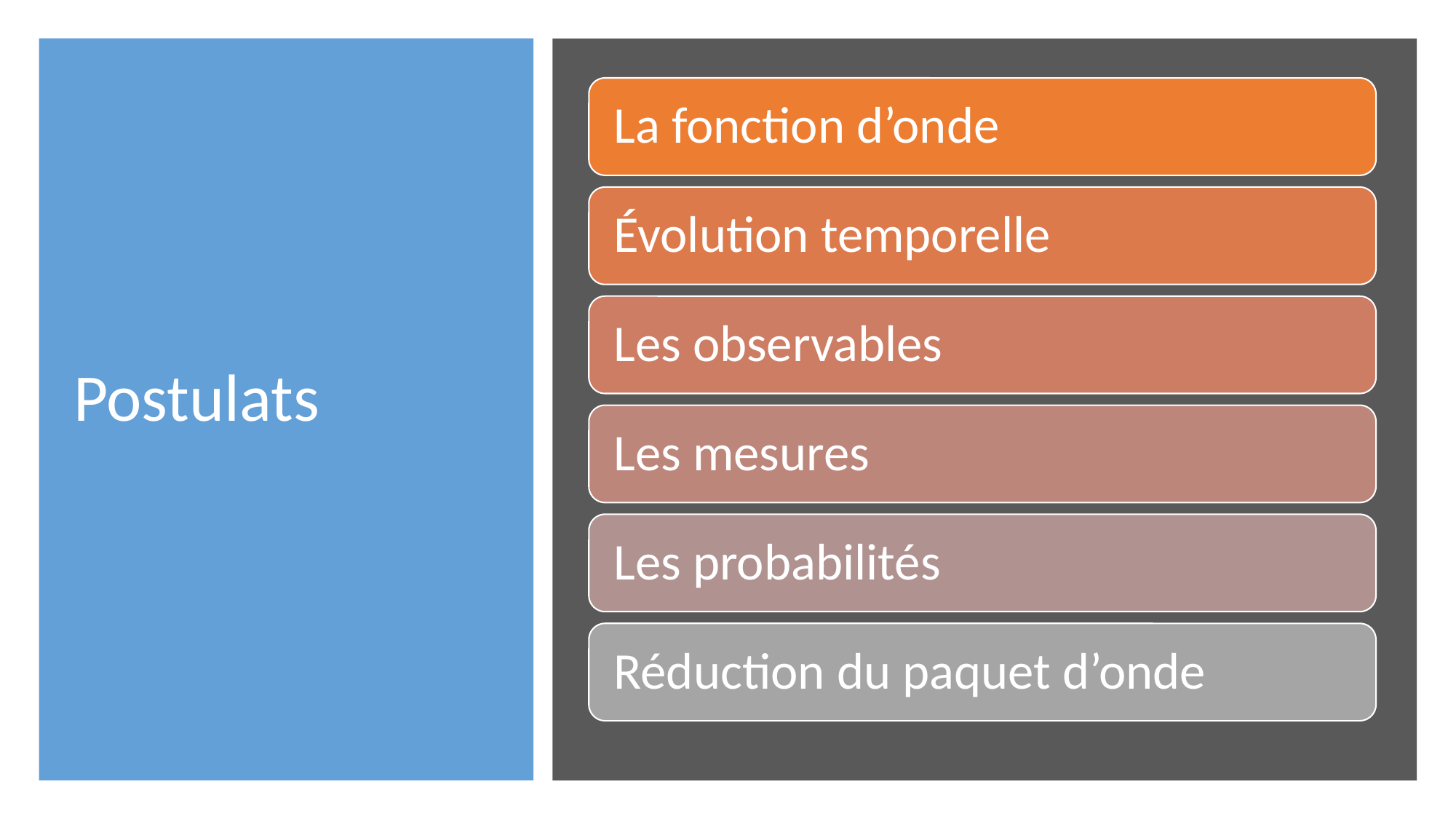

# Postulats
La fonction d’onde
Évolution temporelle
Les observables
Les mesures
Les probabilités
Réduction du paquet d’onde